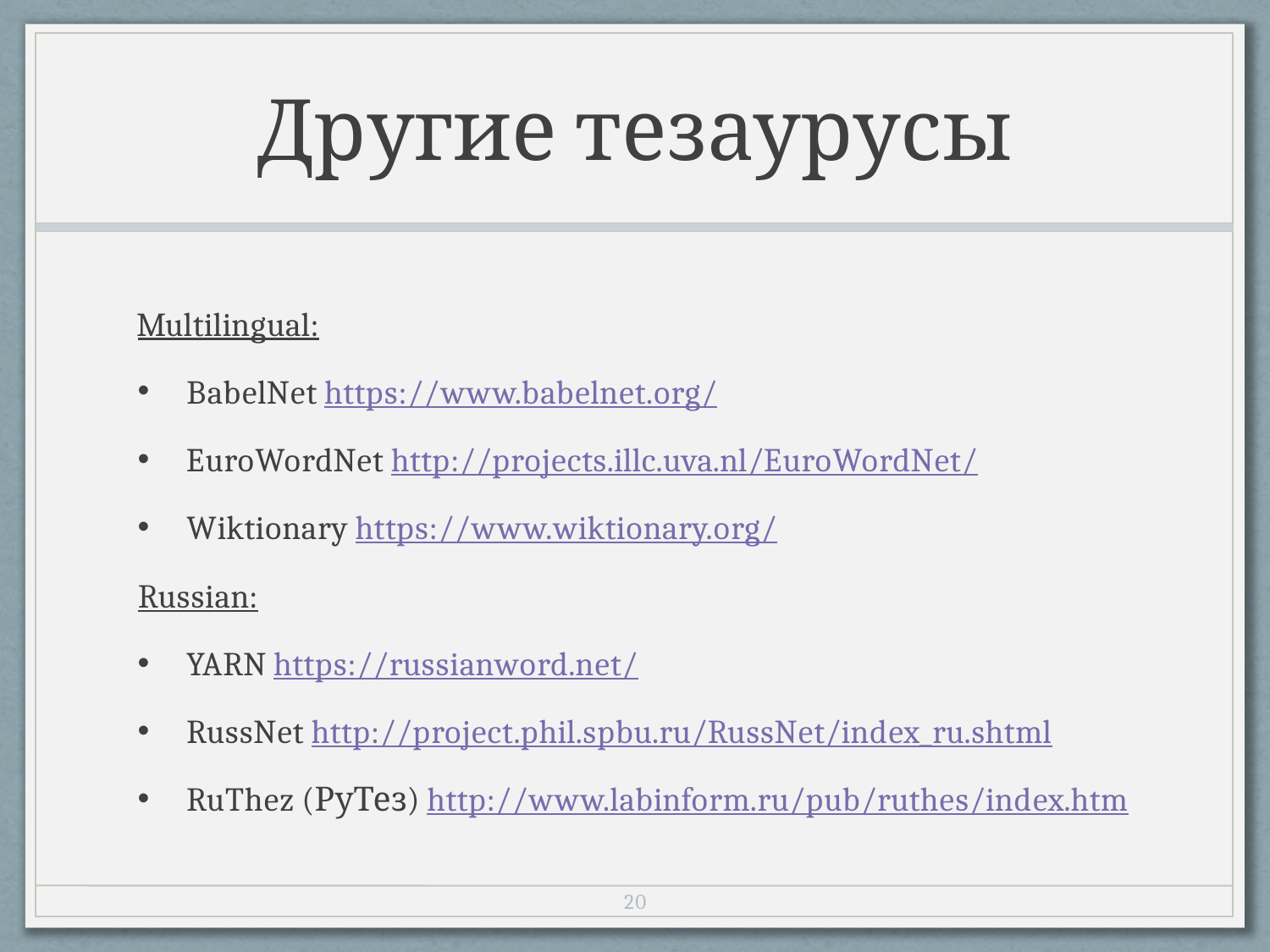

# Другие тезаурусы
Multilingual:
BabelNet https://www.babelnet.org/
EuroWordNet http://projects.illc.uva.nl/EuroWordNet/
Wiktionary https://www.wiktionary.org/
Russian:
YARN https://russianword.net/
RussNet http://project.phil.spbu.ru/RussNet/index_ru.shtml
RuThez (РуТез) http://www.labinform.ru/pub/ruthes/index.htm
20